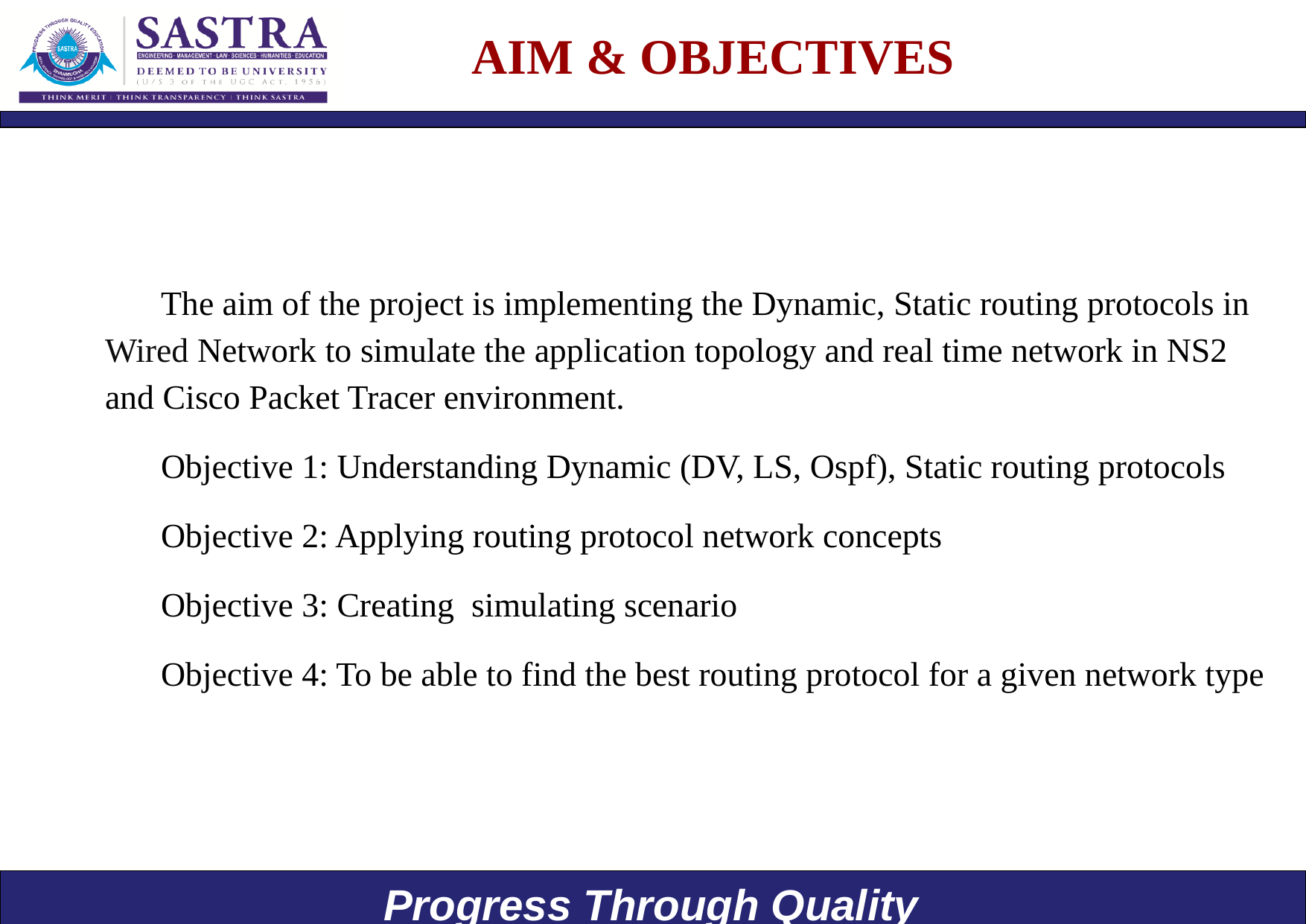

# AIM & OBJECTIVES
The aim of the project is implementing the Dynamic, Static routing protocols in  Wired Network to simulate the application topology and real time network in NS2 and Cisco Packet Tracer environment.
Objective 1: Understanding Dynamic (DV, LS, Ospf), Static routing protocols
Objective 2: Applying routing protocol network concepts
Objective 3: Creating  simulating scenario
Objective 4: To be able to find the best routing protocol for a given network type